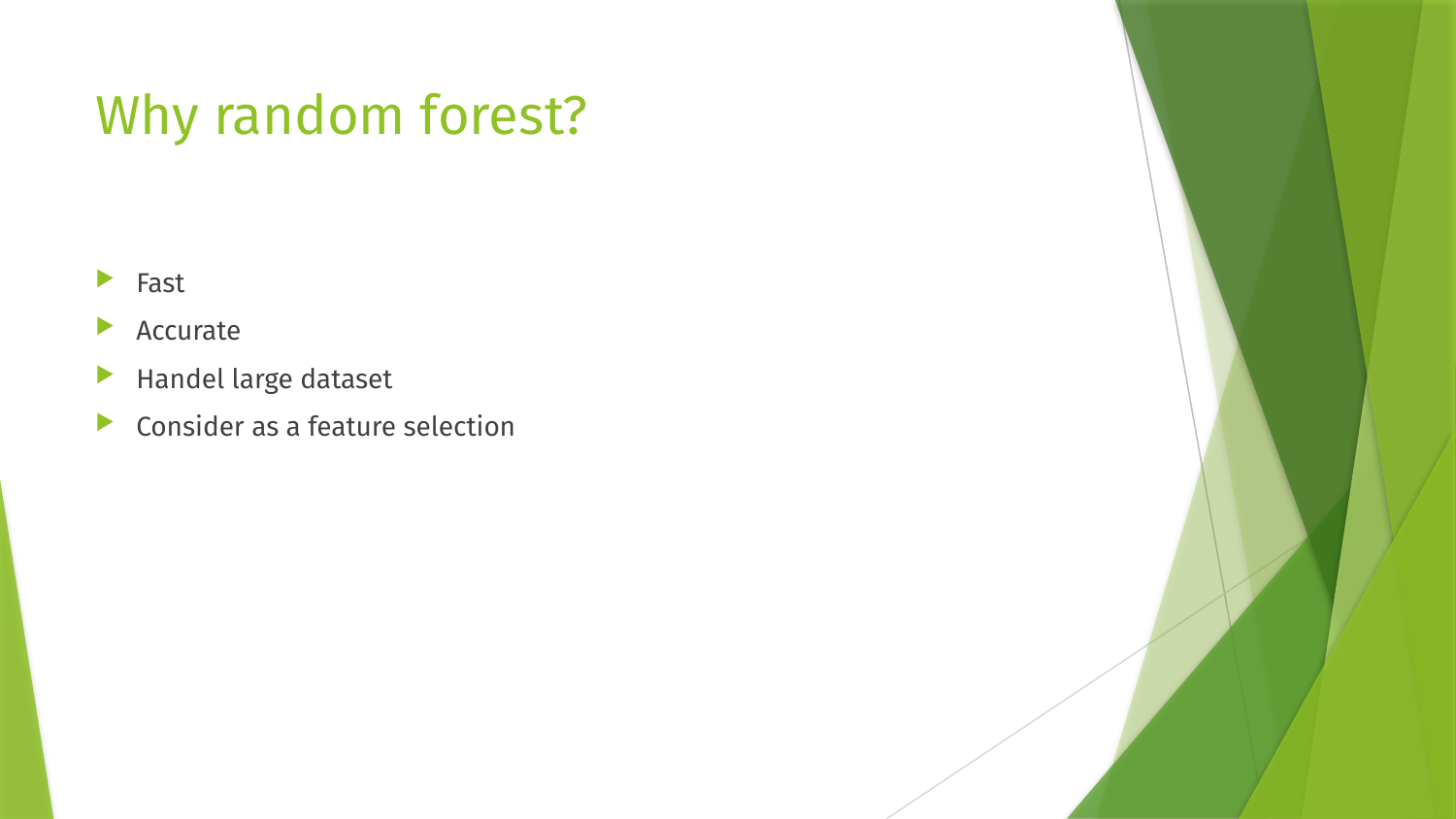

# Why random forest?
Fast
Accurate
Handel large dataset
Consider as a feature selection